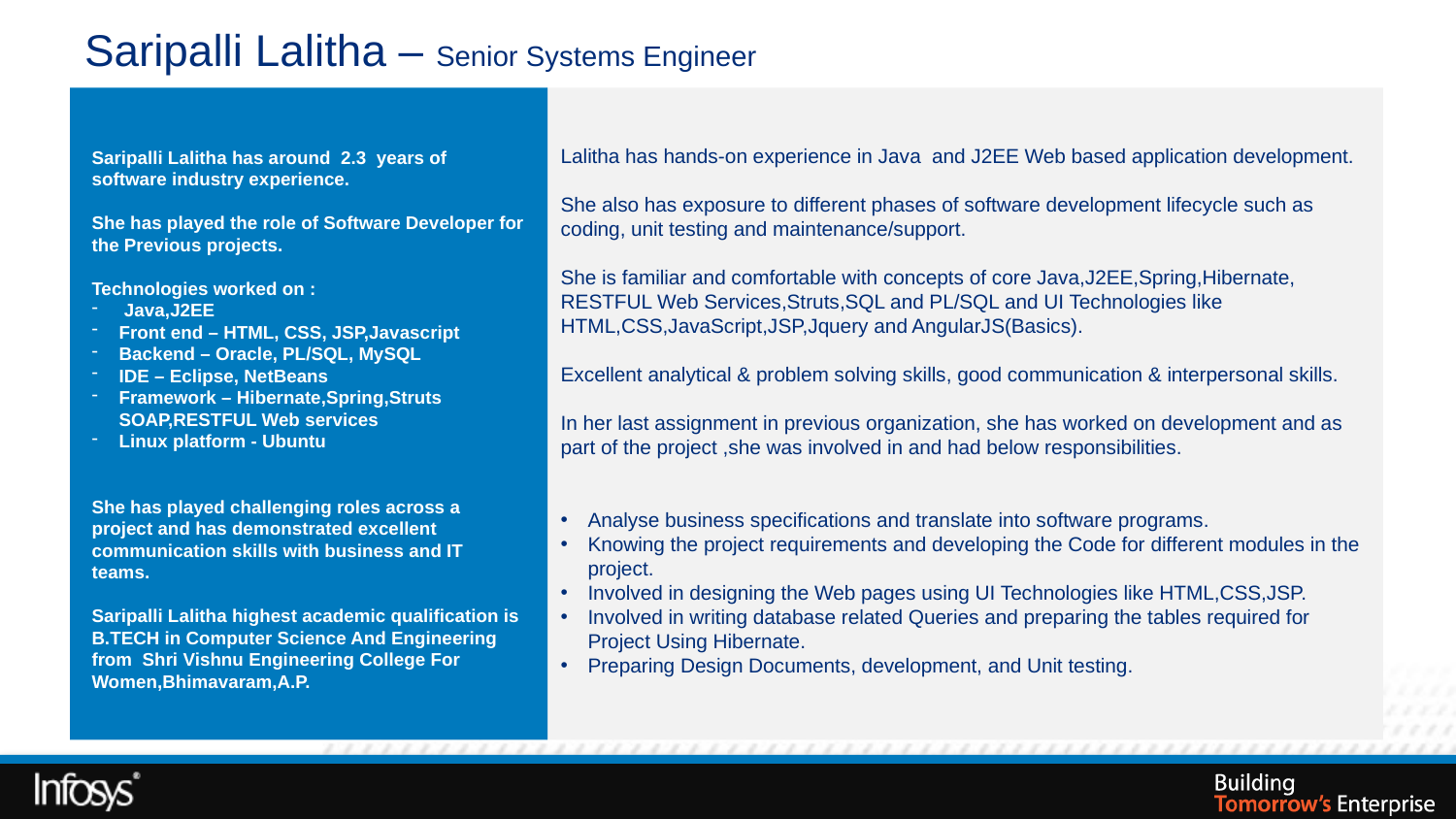

# Saripalli Lalitha – Senior Systems Engineer

Saripalli Lalitha has around  2.3  years of software industry experience.

She has played the role of Software Developer for the Previous projects.

Technologies worked on :
 Java,J2EE
Front end – HTML, CSS, JSP,Javascript
Backend – Oracle, PL/SQL, MySQL
IDE – Eclipse, NetBeans
Framework – Hibernate,Spring,Struts SOAP,RESTFUL Web services
Linux platform - Ubuntu

She has played challenging roles across a project and has demonstrated excellent communication skills with business and IT teams.

Saripalli Lalitha highest academic qualification is B.TECH in Computer Science And Engineering from  Shri Vishnu Engineering College For Women,Bhimavaram,A.P.

Lalitha has hands-on experience in Java  and J2EE Web based application development.

She also has exposure to different phases of software development lifecycle such as coding, unit testing and maintenance/support.

She is familiar and comfortable with concepts of core Java,J2EE,Spring,Hibernate, RESTFUL Web Services,Struts,SQL and PL/SQL and UI Technologies like HTML,CSS,JavaScript,JSP,Jquery and AngularJS(Basics).

Excellent analytical & problem solving skills, good communication & interpersonal skills.

In her last assignment in previous organization, she has worked on development and as part of the project ,she was involved in and had below responsibilities.

Analyse business specifications and translate into software programs.
Knowing the project requirements and developing the Code for different modules in the project.
Involved in designing the Web pages using UI Technologies like HTML,CSS,JSP.
Involved in writing database related Queries and preparing the tables required for Project Using Hibernate.
Preparing Design Documents, development, and Unit testing.